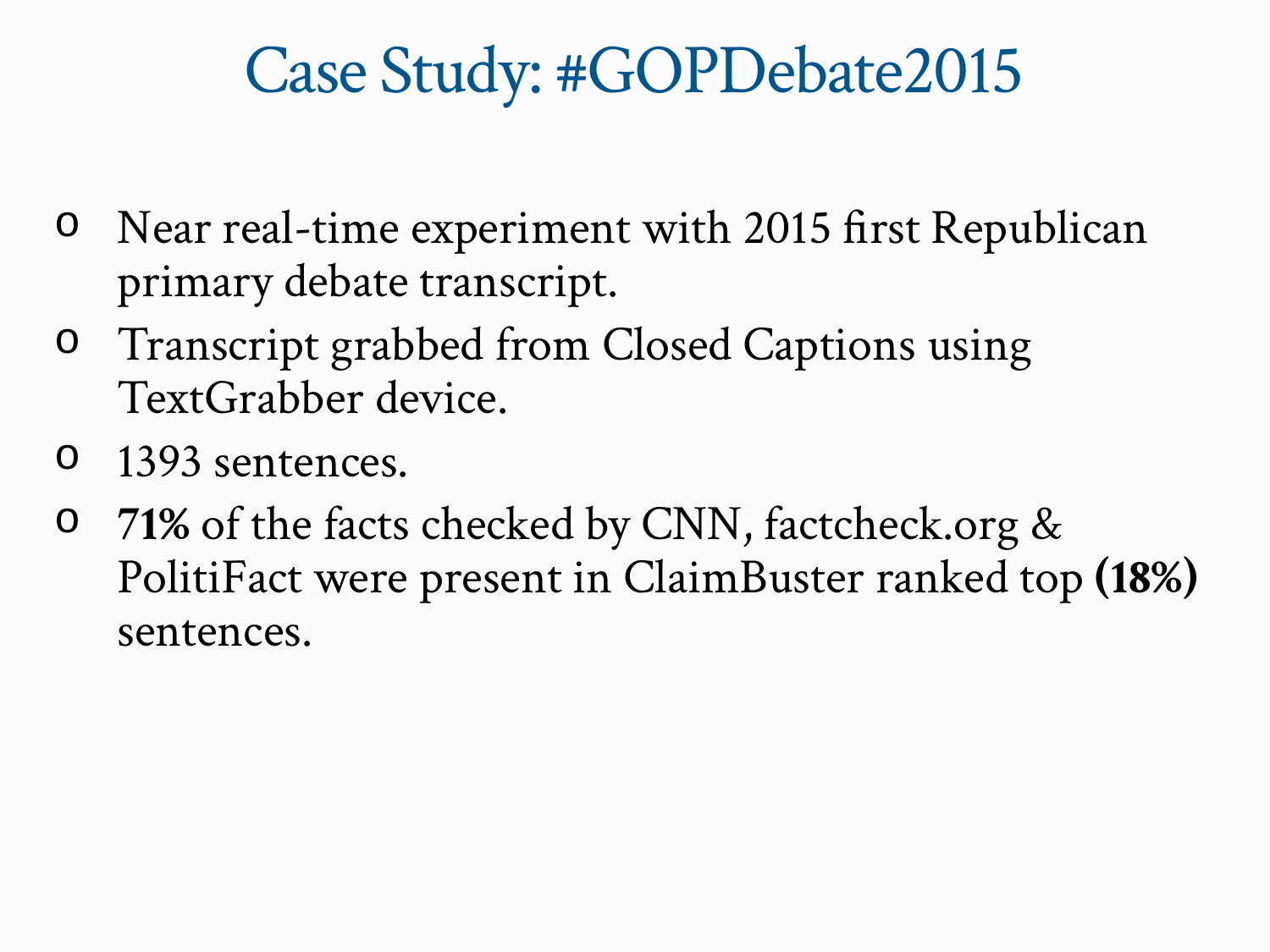

# Case Study: #GOPDebate2015
Near real-time experiment with 2015 first Republican primary debate transcript.
Transcript grabbed from Closed Captions using TextGrabber device.
1393 sentences.
71% of the facts checked by CNN, factcheck.org & PolitiFact were present in ClaimBuster ranked top (18%) sentences.